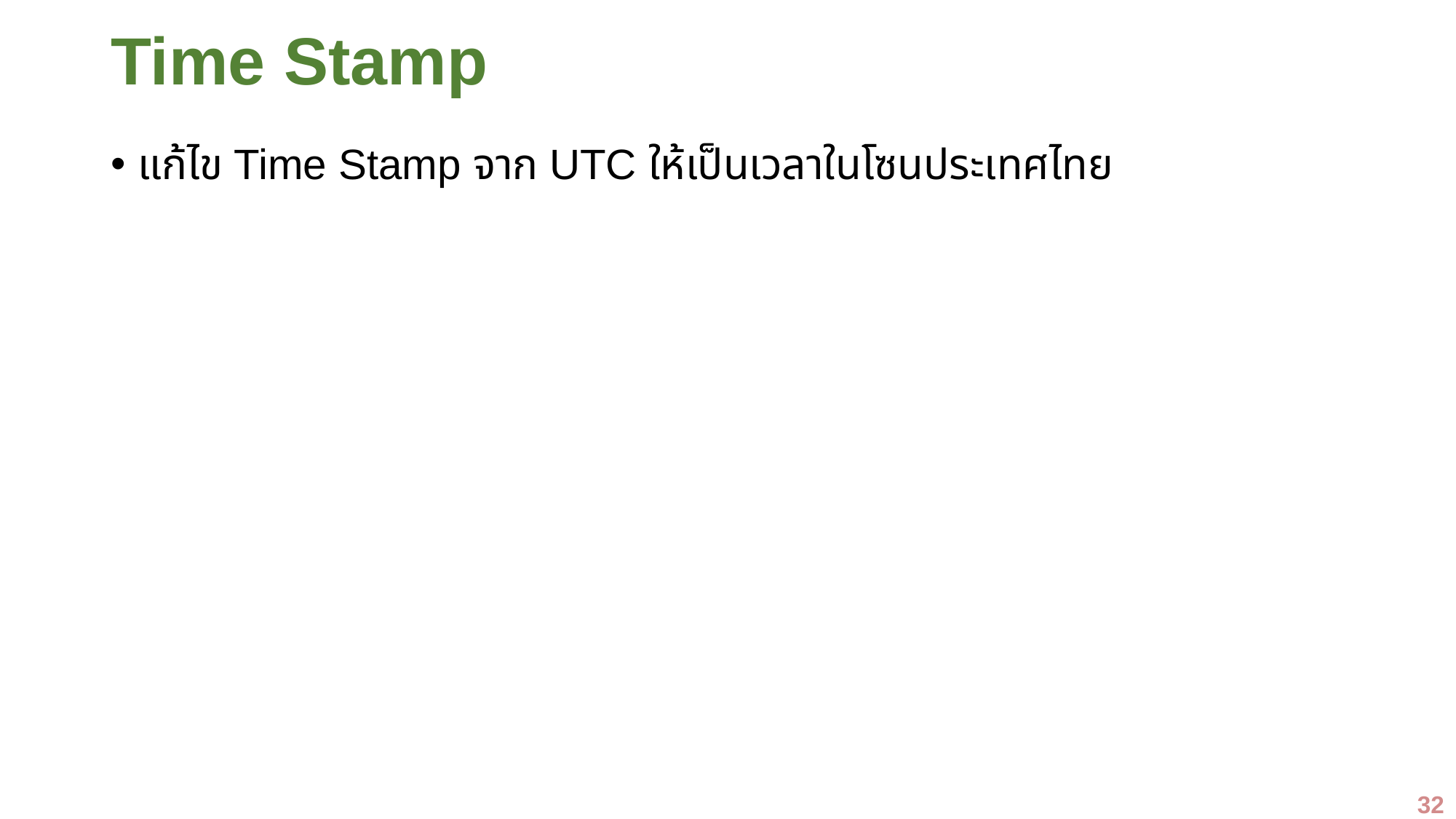

# Time Stamp
แก้ไข Time Stamp จาก UTC ให้เป็นเวลาในโซนประเทศไทย
32